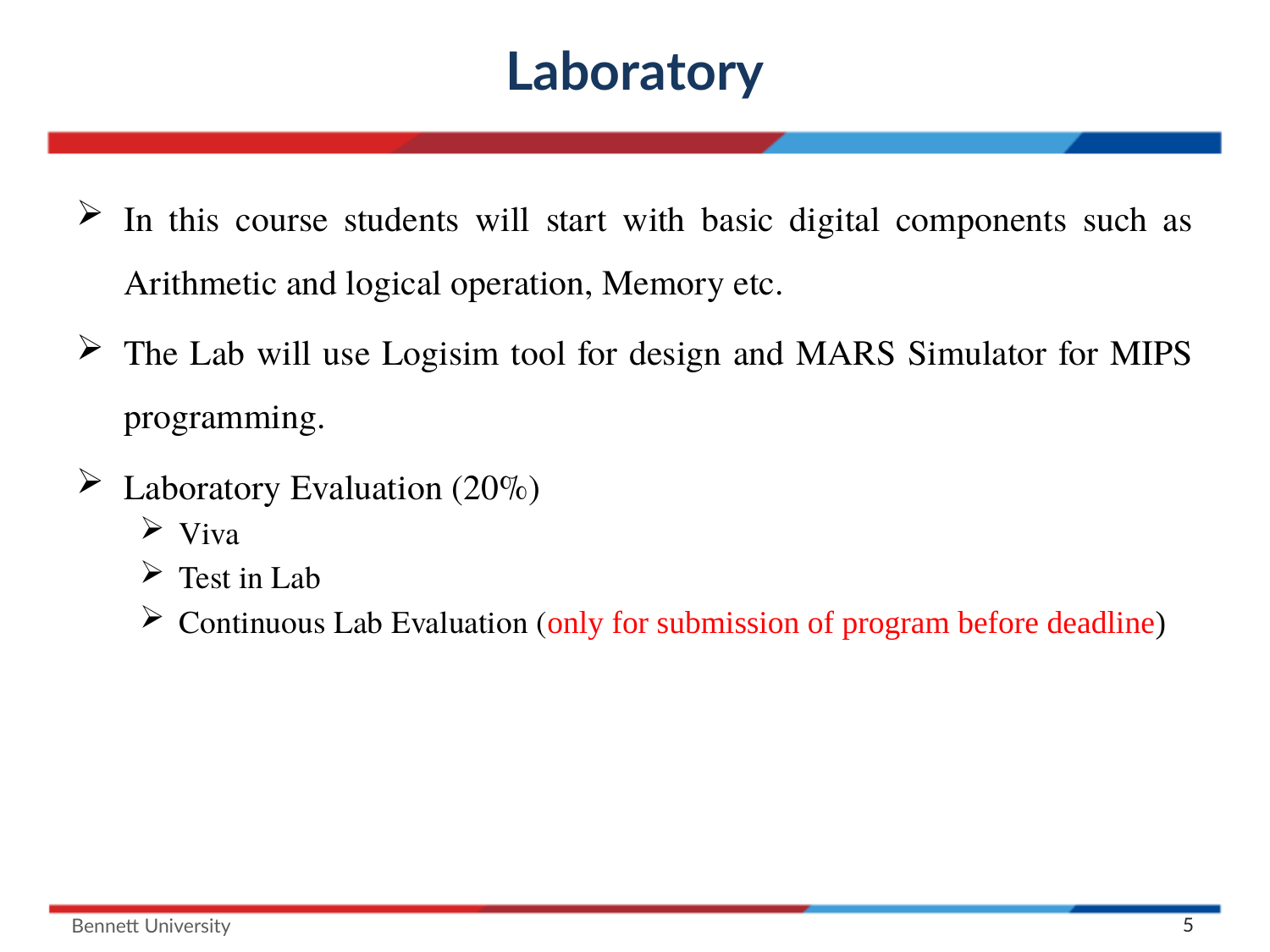

# Laboratory
In this course students will start with basic digital components such as Arithmetic and logical operation, Memory etc.
The Lab will use Logisim tool for design and MARS Simulator for MIPS programming.
Laboratory Evaluation (20%)
Viva
Test in Lab
Continuous Lab Evaluation (only for submission of program before deadline)
Bennett University
5